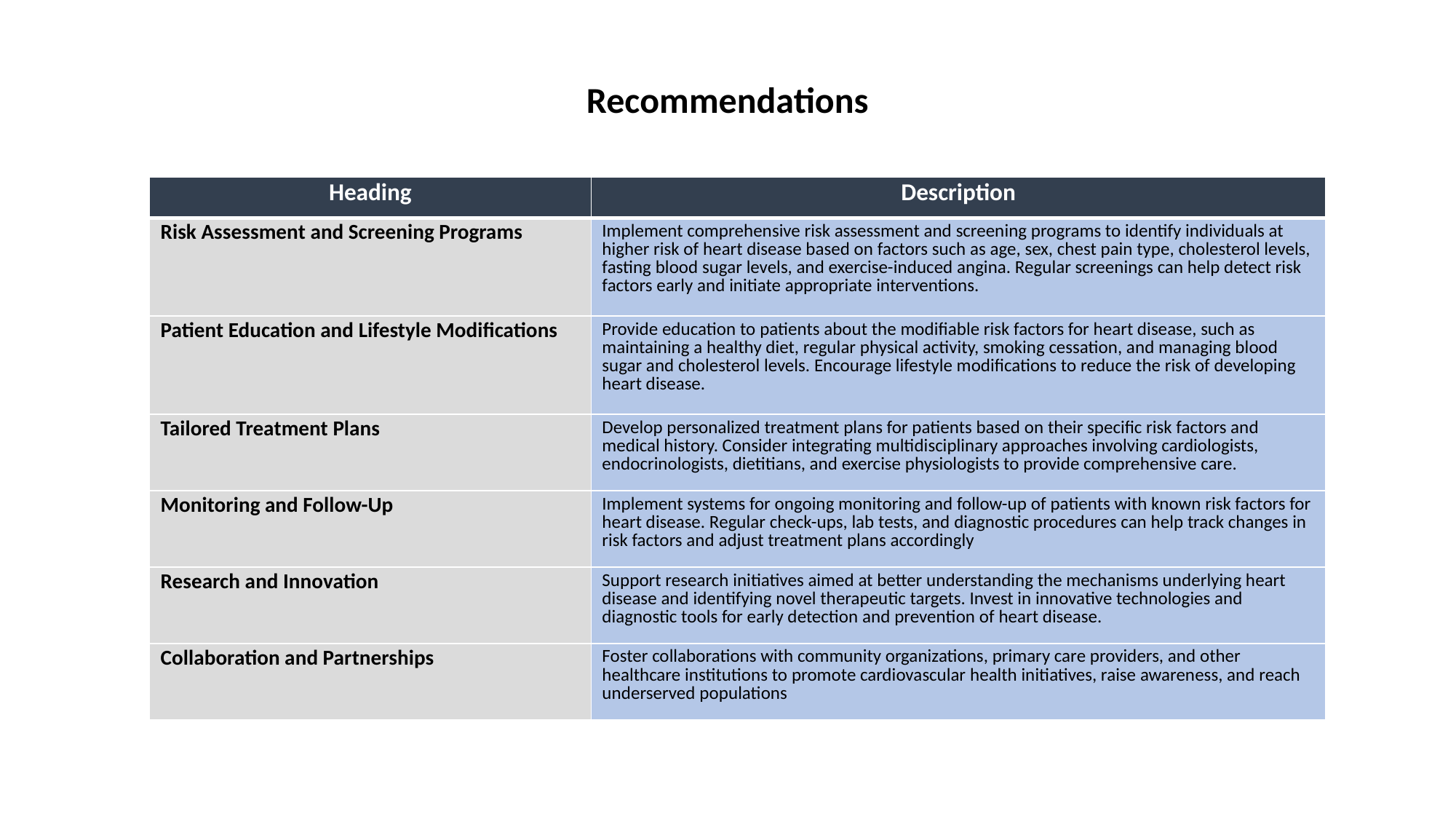

Recommendations
| Heading | Description |
| --- | --- |
| Risk Assessment and Screening Programs | Implement comprehensive risk assessment and screening programs to identify individuals at higher risk of heart disease based on factors such as age, sex, chest pain type, cholesterol levels, fasting blood sugar levels, and exercise-induced angina. Regular screenings can help detect risk factors early and initiate appropriate interventions. |
| Patient Education and Lifestyle Modifications | Provide education to patients about the modifiable risk factors for heart disease, such as maintaining a healthy diet, regular physical activity, smoking cessation, and managing blood sugar and cholesterol levels. Encourage lifestyle modifications to reduce the risk of developing heart disease. |
| Tailored Treatment Plans | Develop personalized treatment plans for patients based on their specific risk factors and medical history. Consider integrating multidisciplinary approaches involving cardiologists, endocrinologists, dietitians, and exercise physiologists to provide comprehensive care. |
| Monitoring and Follow-Up | Implement systems for ongoing monitoring and follow-up of patients with known risk factors for heart disease. Regular check-ups, lab tests, and diagnostic procedures can help track changes in risk factors and adjust treatment plans accordingly |
| Research and Innovation | Support research initiatives aimed at better understanding the mechanisms underlying heart disease and identifying novel therapeutic targets. Invest in innovative technologies and diagnostic tools for early detection and prevention of heart disease. |
| Collaboration and Partnerships | Foster collaborations with community organizations, primary care providers, and other healthcare institutions to promote cardiovascular health initiatives, raise awareness, and reach underserved populations |